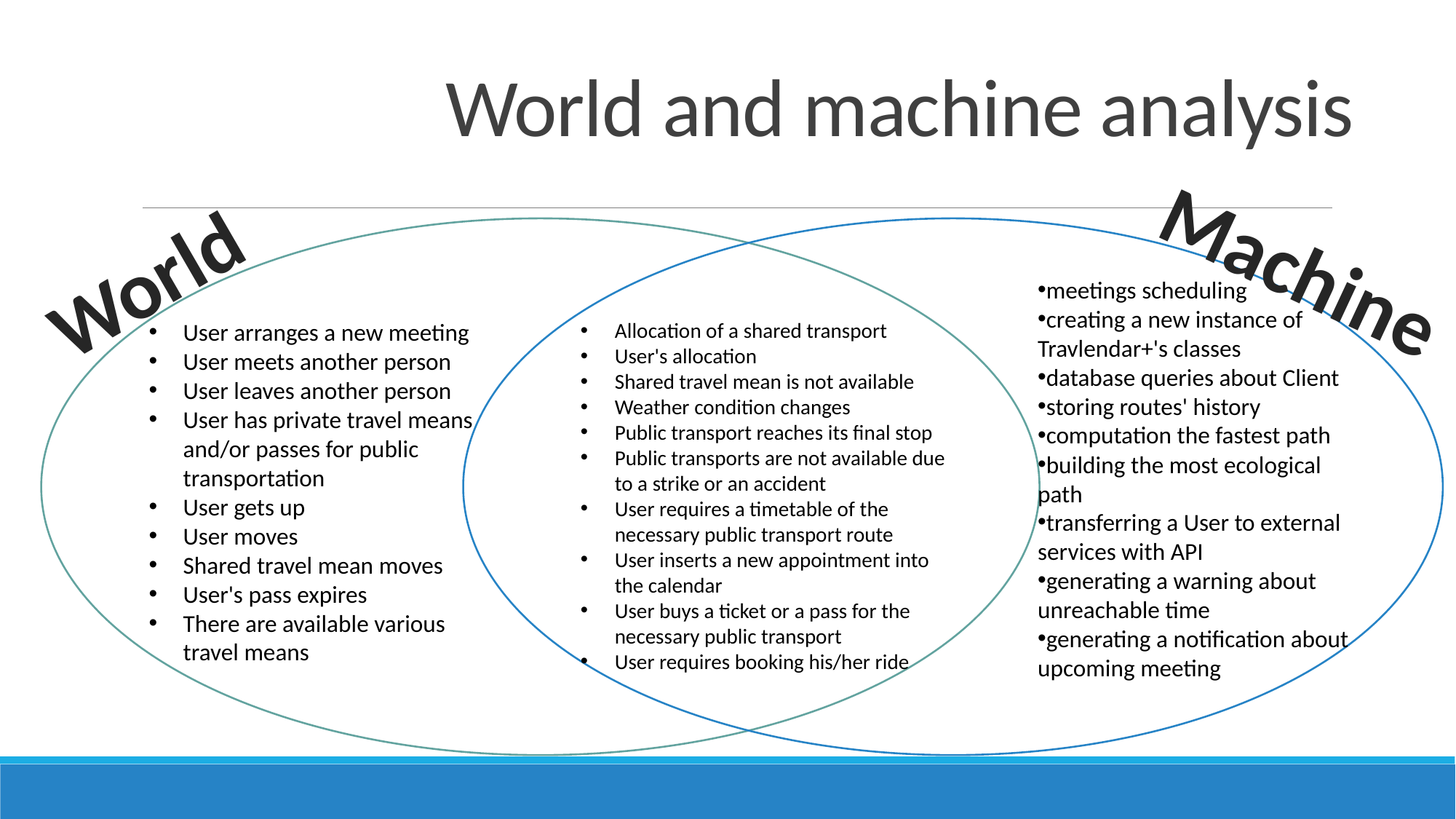

# World and machine analysis
Machine

World
meetings scheduling
creating a new instance of Travlendar+'s classes
database queries about Client
storing routes' history
computation the fastest path
building the most ecological path
transferring a User to external services with API
generating a warning about unreachable time
generating a notification about upcoming meeting
User arranges a new meeting
User meets another person
User leaves another person
User has private travel means and/or passes for public transportation
User gets up
User moves
Shared travel mean moves
User's pass expires
There are available various travel means

Allocation of a shared transport
User's allocation
Shared travel mean is not available
Weather condition changes
Public transport reaches its final stop
Public transports are not available due to a strike or an accident
User requires a timetable of the necessary public transport route
User inserts a new appointment into the calendar
User buys a ticket or a pass for the necessary public transport
User requires booking his/her ride